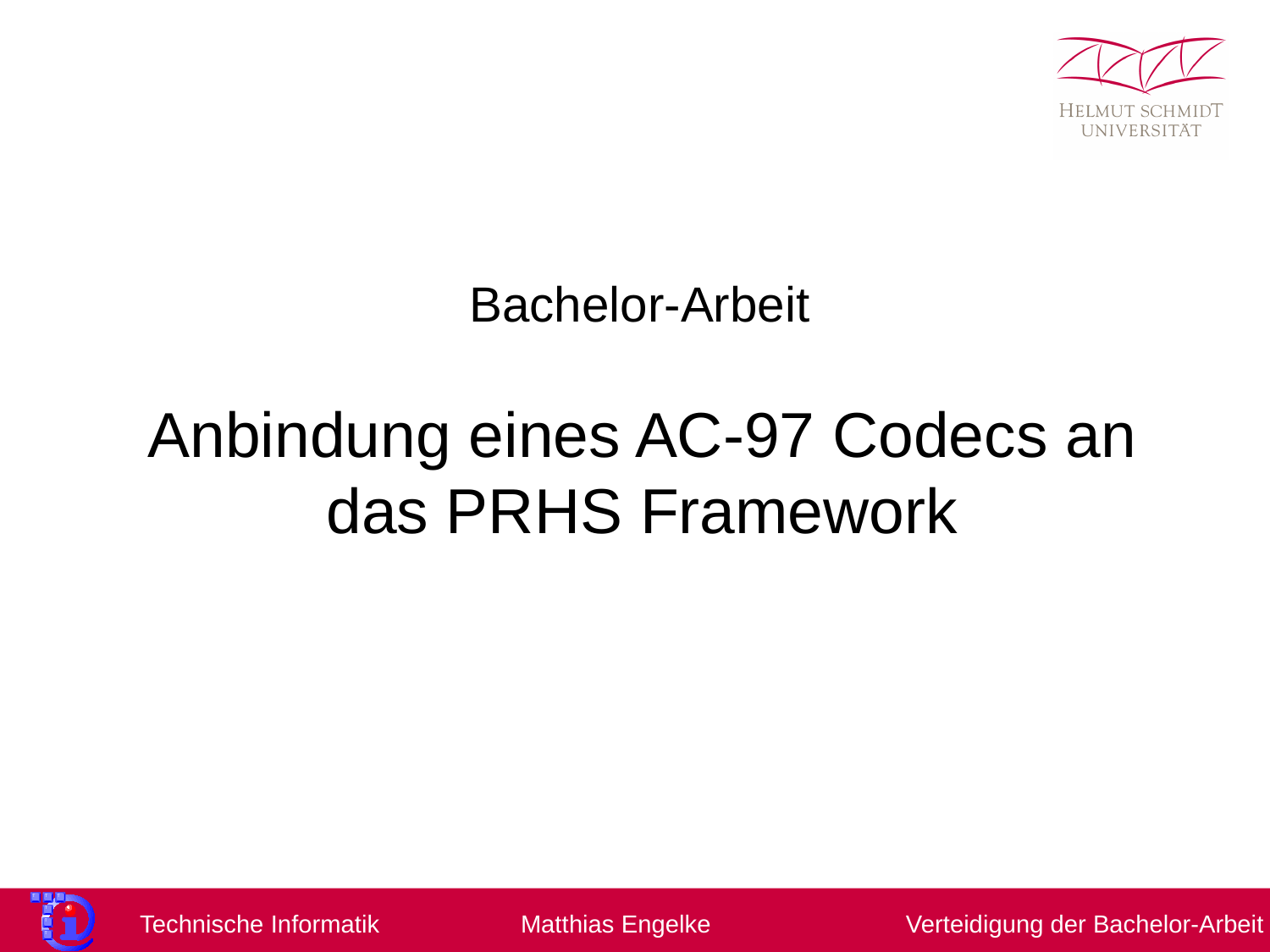

Bachelor-Arbeit
Anbindung eines AC-97 Codecs an das PRHS Framework